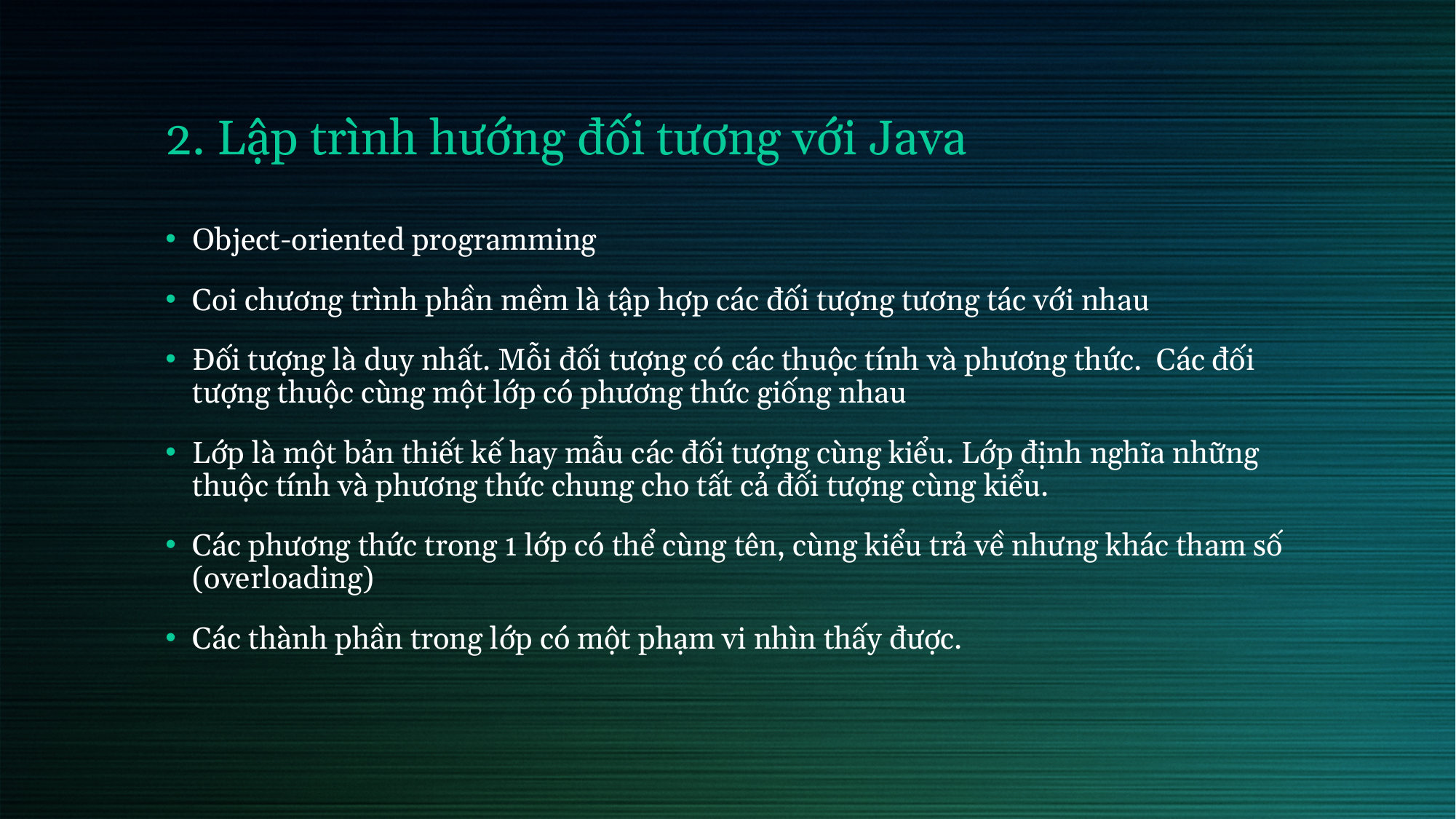

# 2. Lập trình hướng đối tương với Java
Object-oriented programming
Coi chương trình phần mềm là tập hợp các đối tượng tương tác với nhau
Đối tượng là duy nhất. Mỗi đối tượng có các thuộc tính và phương thức.  Các đối tượng thuộc cùng một lớp có phương thức giống nhau
Lớp là một bản thiết kế hay mẫu các đối tượng cùng kiểu. Lớp định nghĩa những thuộc tính và phương thức chung cho tất cả đối tượng cùng kiểu.
Các phương thức trong 1 lớp có thể cùng tên, cùng kiểu trả về nhưng khác tham số (overloading)
Các thành phần trong lớp có một phạm vi nhìn thấy được.